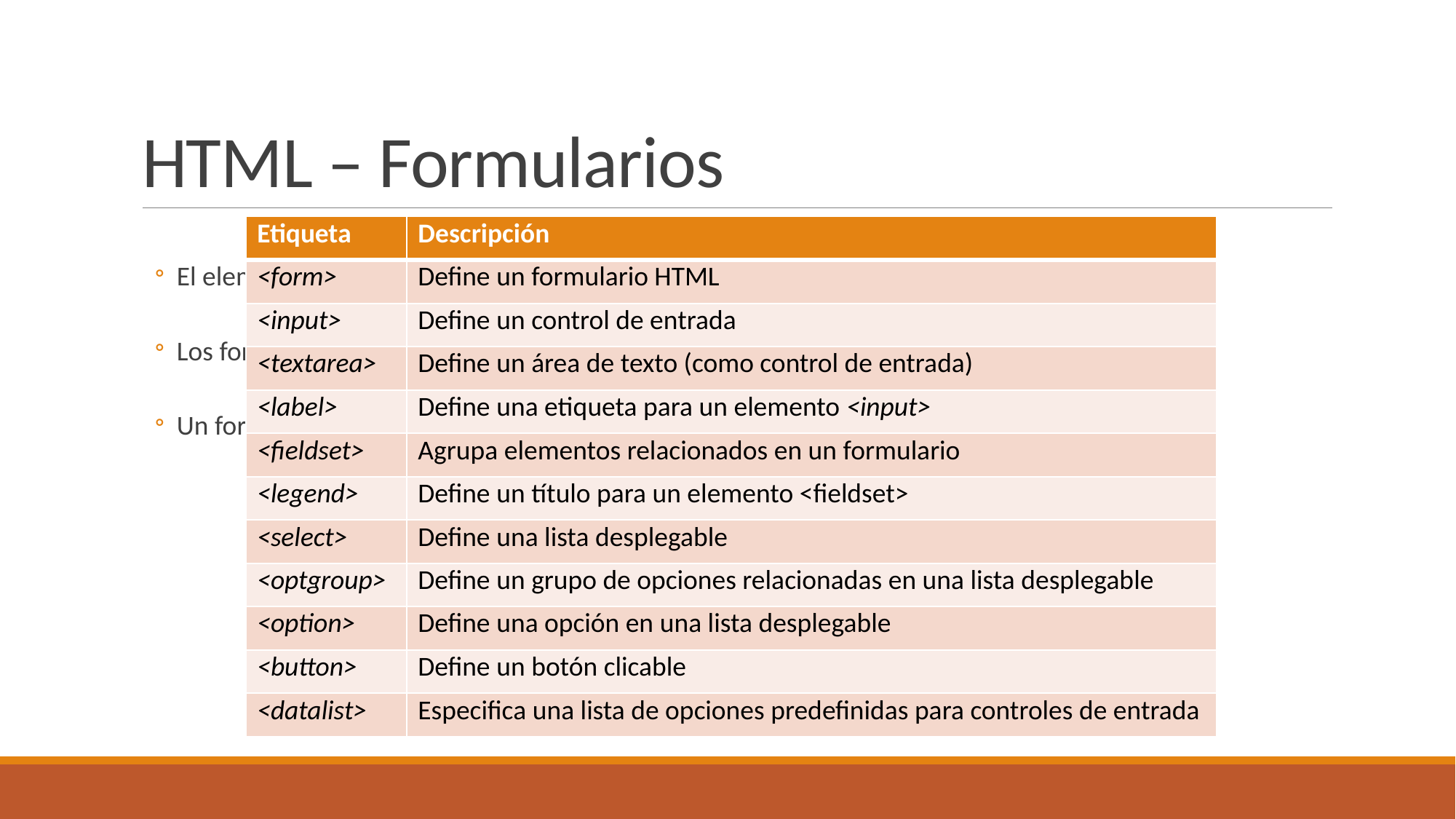

# HTML – Formularios
| Etiqueta | Descripción |
| --- | --- |
| <form> | Define un formulario HTML |
| <input> | Define un control de entrada |
| <textarea> | Define un área de texto (como control de entrada) |
| <label> | Define una etiqueta para un elemento <input> |
| <fieldset> | Agrupa elementos relacionados en un formulario |
| <legend> | Define un título para un elemento <fieldset> |
| <select> | Define una lista desplegable |
| <optgroup> | Define un grupo de opciones relacionadas en una lista desplegable |
| <option> | Define una opción en una lista desplegable |
| <button> | Define un botón clicable |
| <datalist> | Especifica una lista de opciones predefinidas para controles de entrada |
El elemento <form> define un formulario
Los formularios son usados para recolectar datos de entrada por parte del usuario
Un formulario HTML contiene form elements (elementos de formulario)